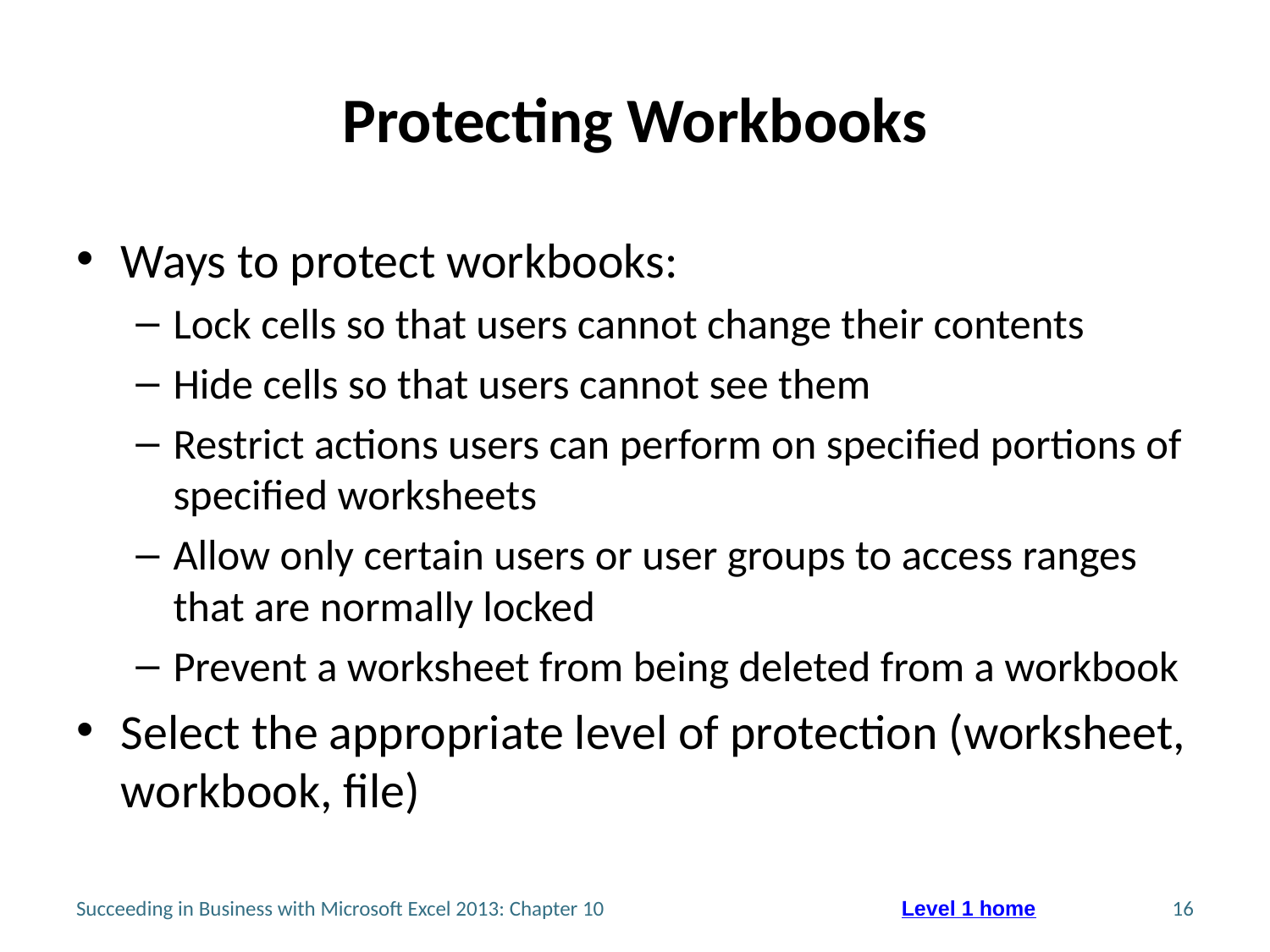

# Protecting Workbooks
Ways to protect workbooks:
Lock cells so that users cannot change their contents
Hide cells so that users cannot see them
Restrict actions users can perform on specified portions of specified worksheets
Allow only certain users or user groups to access ranges that are normally locked
Prevent a worksheet from being deleted from a workbook
Select the appropriate level of protection (worksheet, workbook, file)
Succeeding in Business with Microsoft Excel 2013: Chapter 10
16
Level 1 home